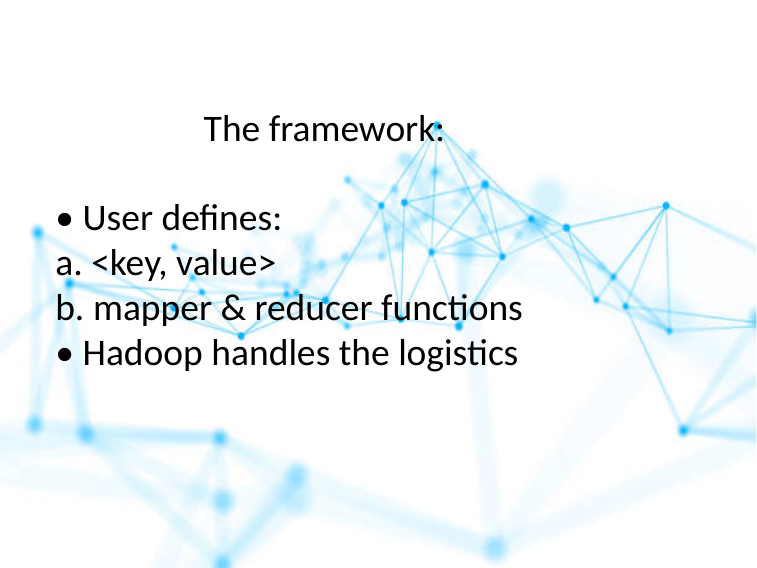

The framework:
• User defines:
a. <key, value>
b. mapper & reducer functions
• Hadoop handles the logistics